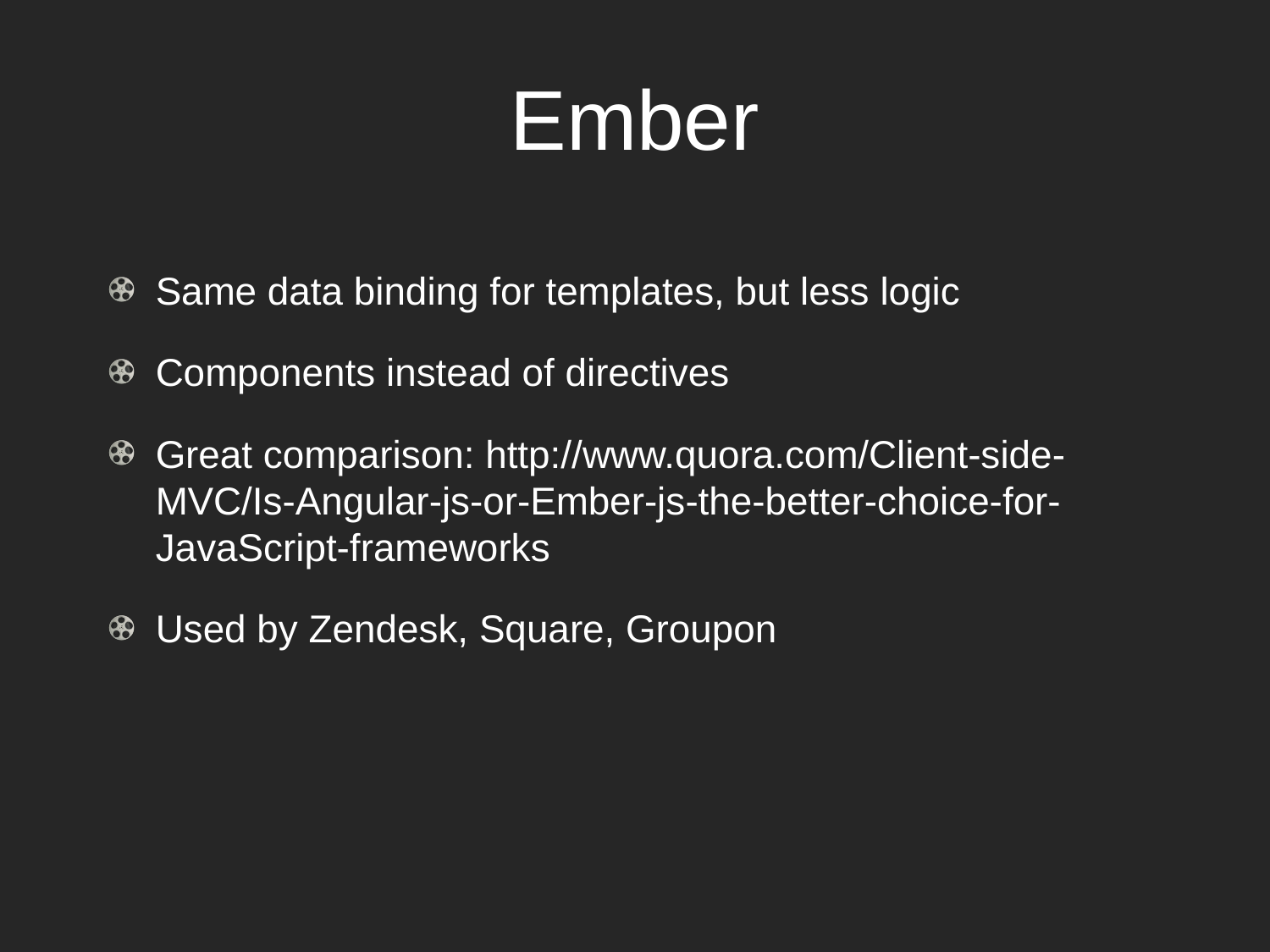

# Ember
Same data binding for templates, but less logic
Components instead of directives
Great comparison: http://www.quora.com/Client-side-MVC/Is-Angular-js-or-Ember-js-the-better-choice-for-JavaScript-frameworks
Used by Zendesk, Square, Groupon